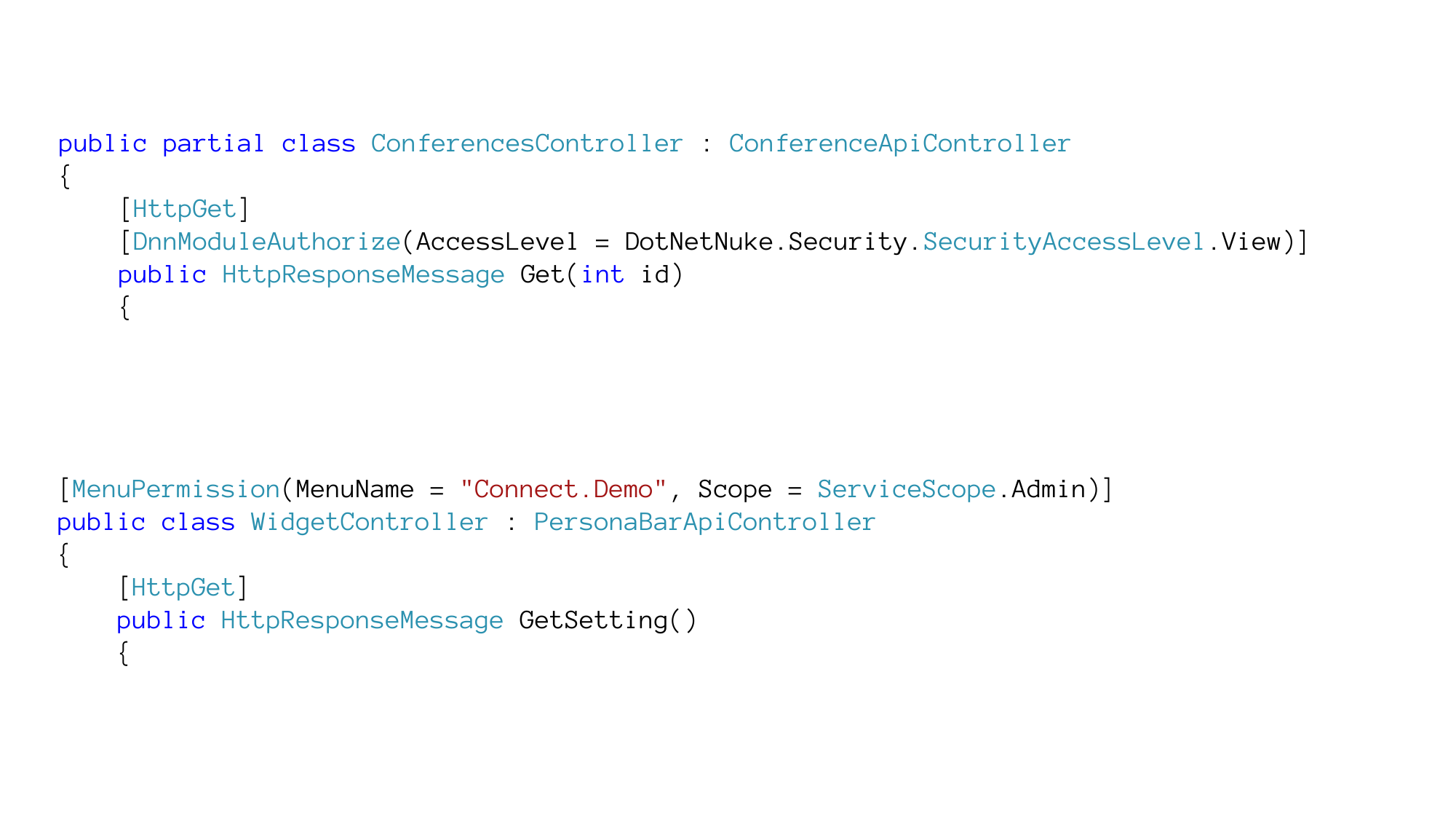

public partial class ConferencesController : ConferenceApiController
{
    [HttpGet]
    [DnnModuleAuthorize(AccessLevel = DotNetNuke.Security.SecurityAccessLevel.View)]
    public HttpResponseMessage Get(int id)
    {
[MenuPermission(MenuName = "Connect.Demo", Scope = ServiceScope.Admin)]
public class WidgetController : PersonaBarApiController
{
    [HttpGet]
    public HttpResponseMessage GetSetting()
    {